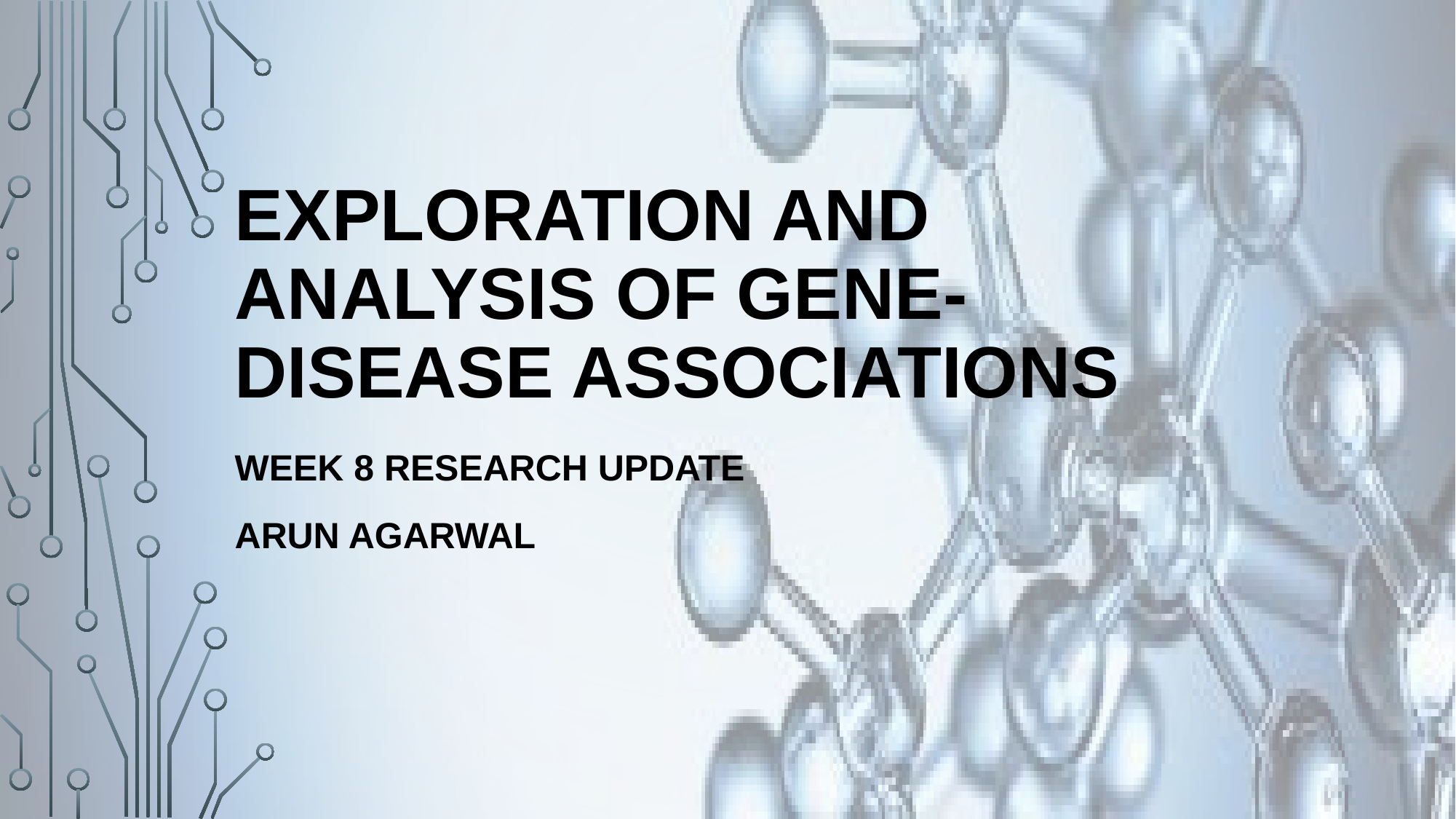

# Exploration and Analysis of Gene-Disease Associations
Week 8 research update
Arun agarwal